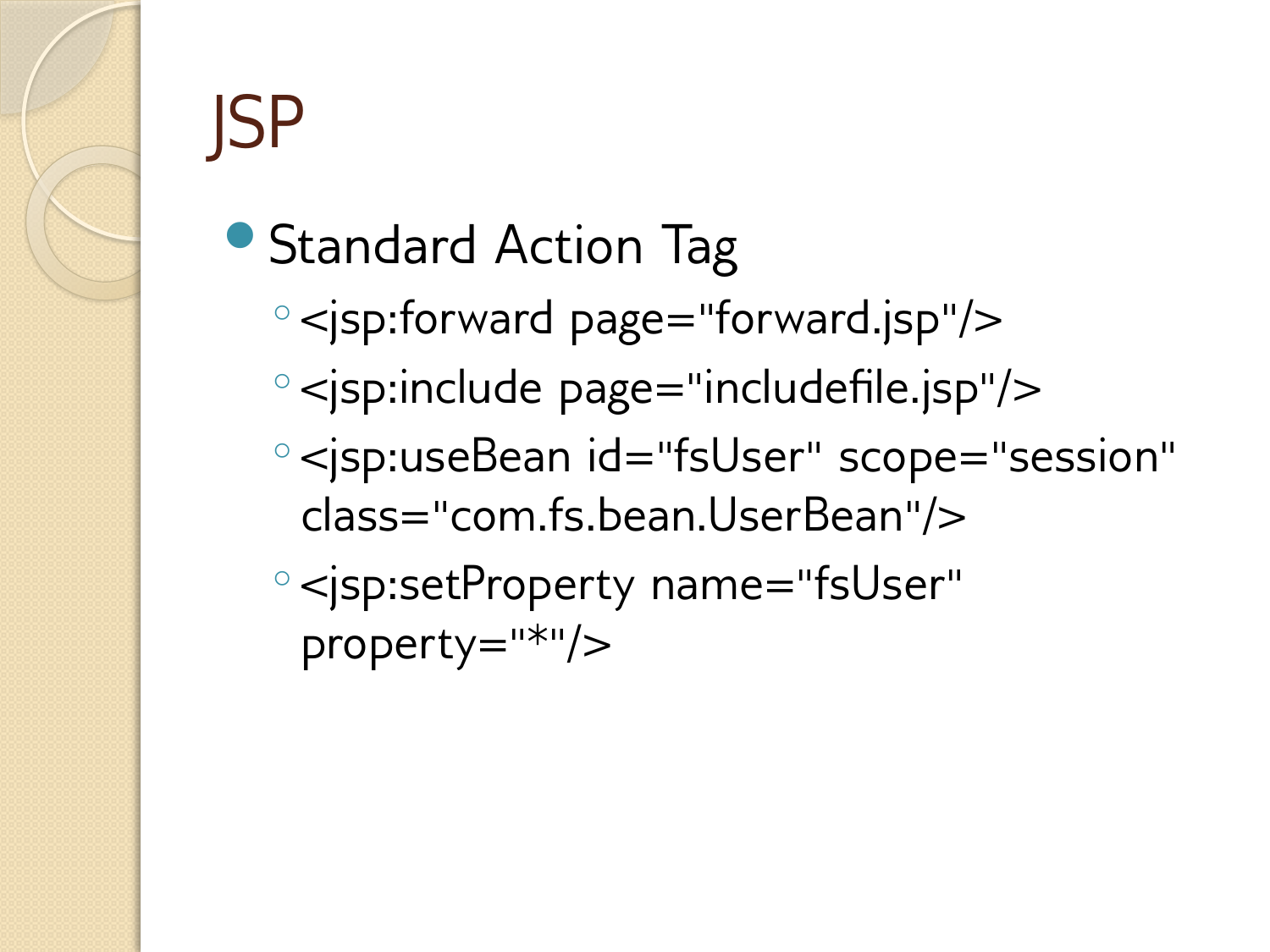

# JSP
Standard Action Tag
<jsp:forward page="forward.jsp"/>
<jsp:include page="includefile.jsp"/>
<jsp:useBean id="fsUser" scope="session" class="com.fs.bean.UserBean"/>
<jsp:setProperty name="fsUser" property="*"/>